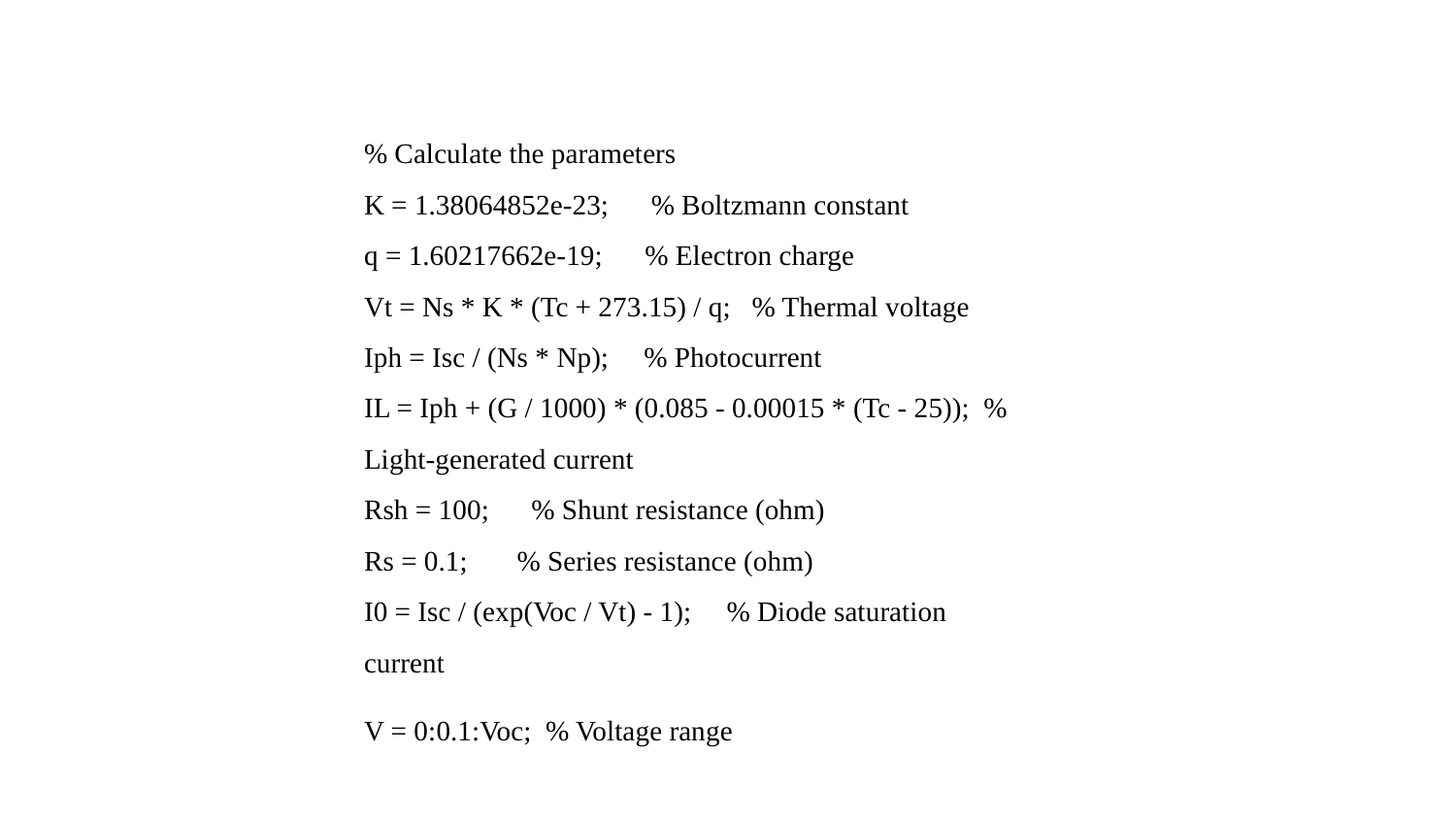

% Calculate the parameters
K = 1.38064852e-23;      % Boltzmann constant
q = 1.60217662e-19;      % Electron charge
Vt = Ns * K * (Tc + 273.15) / q;   % Thermal voltage
Iph = Isc / (Ns * Np);     % Photocurrent
IL = Iph + (G / 1000) * (0.085 - 0.00015 * (Tc - 25));  % Light-generated current
Rsh = 100;      % Shunt resistance (ohm)
Rs = 0.1;       % Series resistance (ohm)
I0 = Isc / (exp(Voc / Vt) - 1);     % Diode saturation current
V = 0:0.1:Voc;  % Voltage range
15